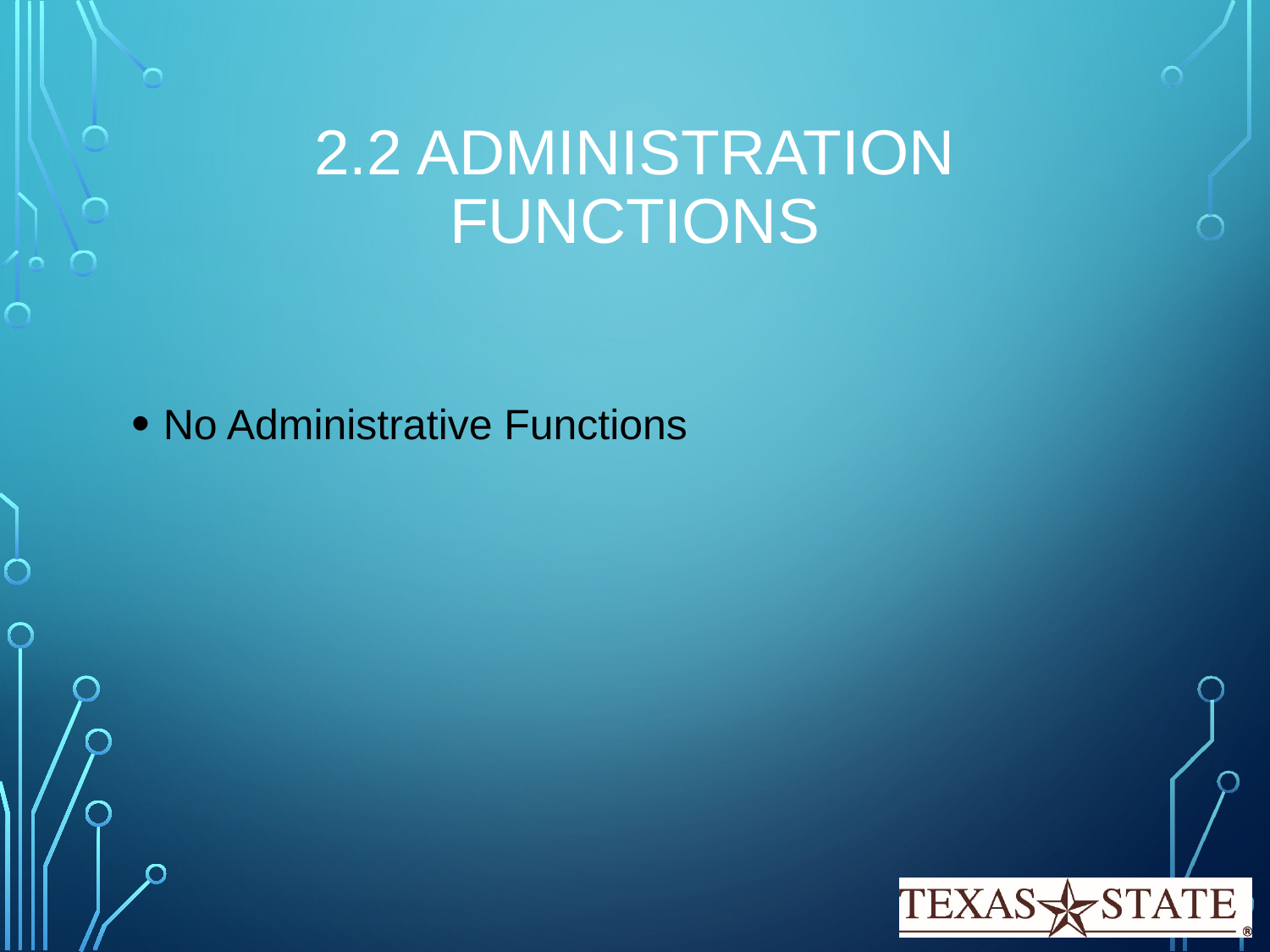

# 2.2 Administration Functions

No Administrative Functions